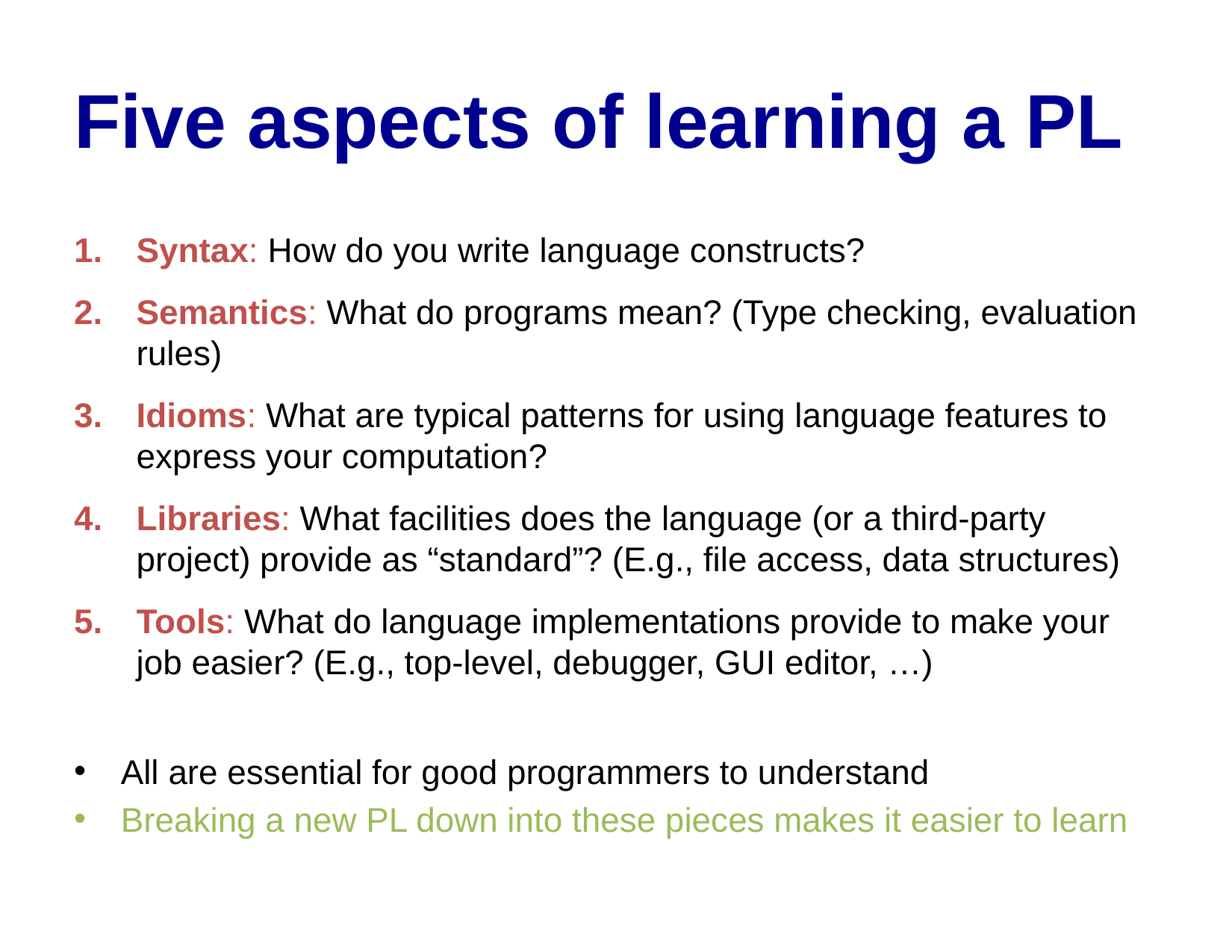

# Five aspects of learning a PL
Syntax: How do you write language constructs?
Semantics: What do programs mean? (Type checking, evaluation rules)
Idioms: What are typical patterns for using language features to express your computation?
Libraries: What facilities does the language (or a third-party project) provide as “standard”? (E.g., file access, data structures)
Tools: What do language implementations provide to make your job easier? (E.g., top-level, debugger, GUI editor, …)

All are essential for good programmers to understand
Breaking a new PL down into these pieces makes it easier to learn